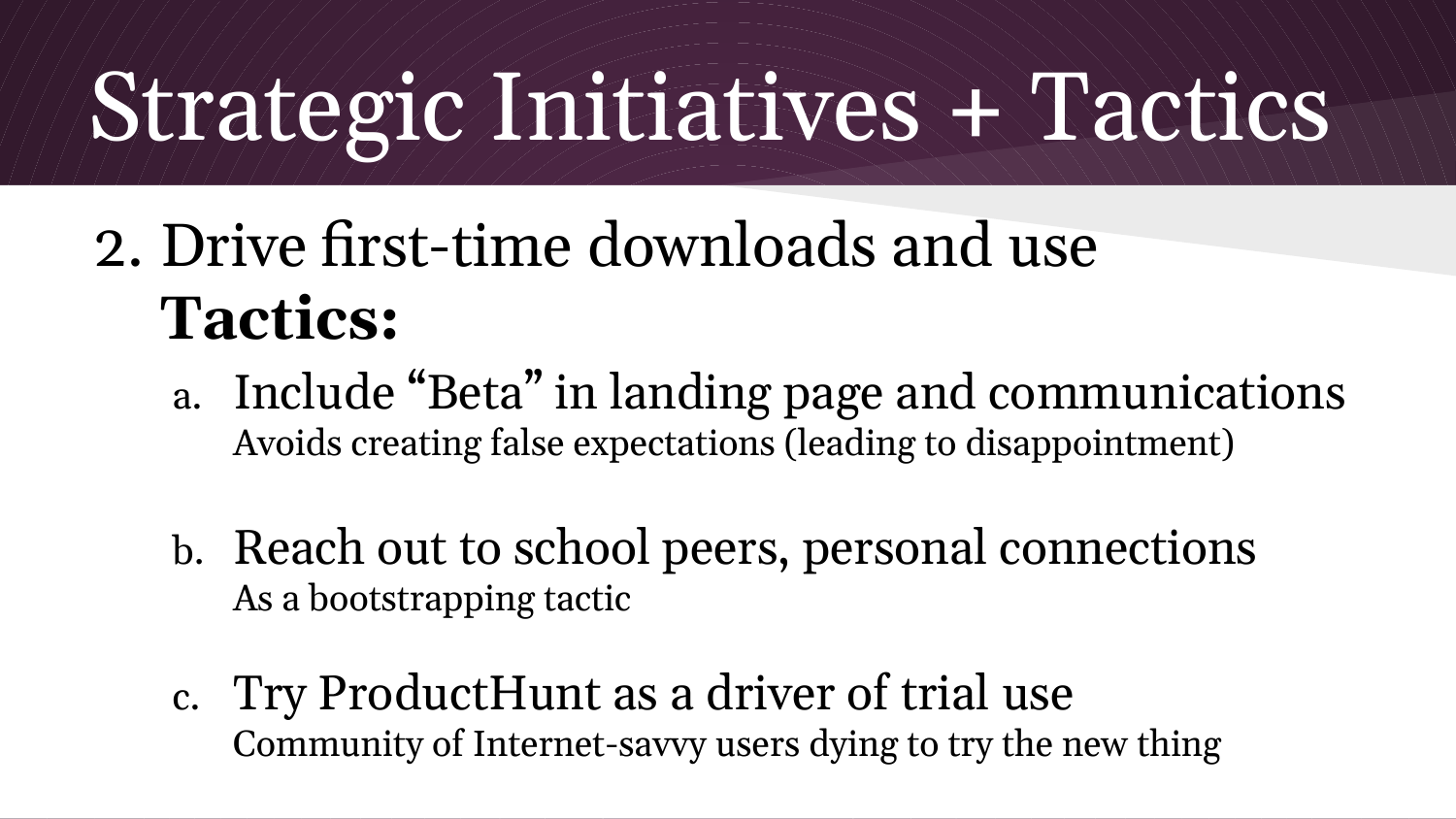

# Strategic Initiatives + Tactics
Drive first-time downloads and use
Tactics:
Include “Beta” in landing page and communications
Avoids creating false expectations (leading to disappointment)
Reach out to school peers, personal connections
As a bootstrapping tactic
Try ProductHunt as a driver of trial use
Community of Internet-savvy users dying to try the new thing